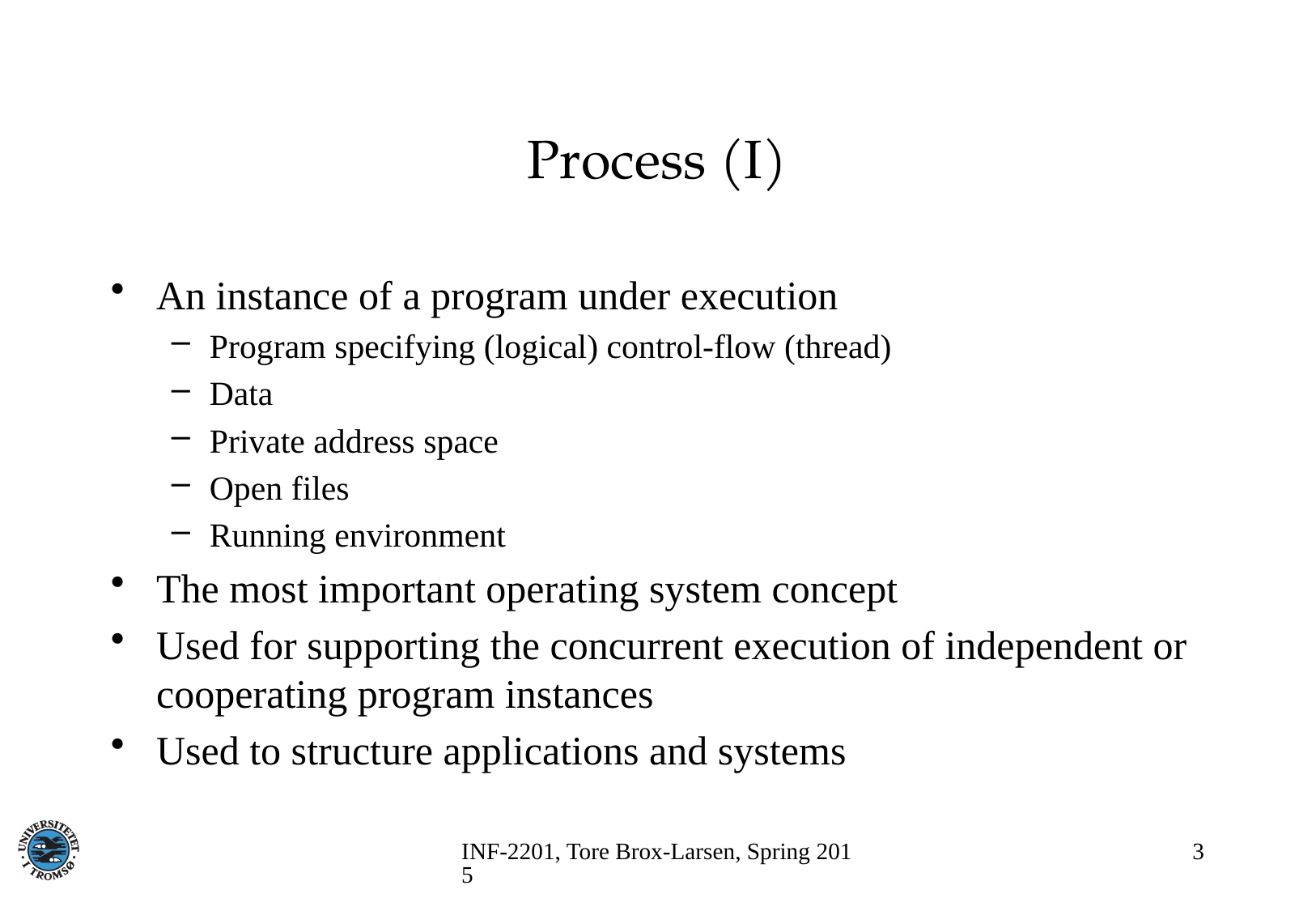

# Process (I)
An instance of a program under execution
Program specifying (logical) control-flow (thread)
Data
Private address space
Open files
Running environment
The most important operating system concept
Used for supporting the concurrent execution of independent or cooperating program instances
Used to structure applications and systems
INF-2201, Tore Brox-Larsen, Spring 2015
3